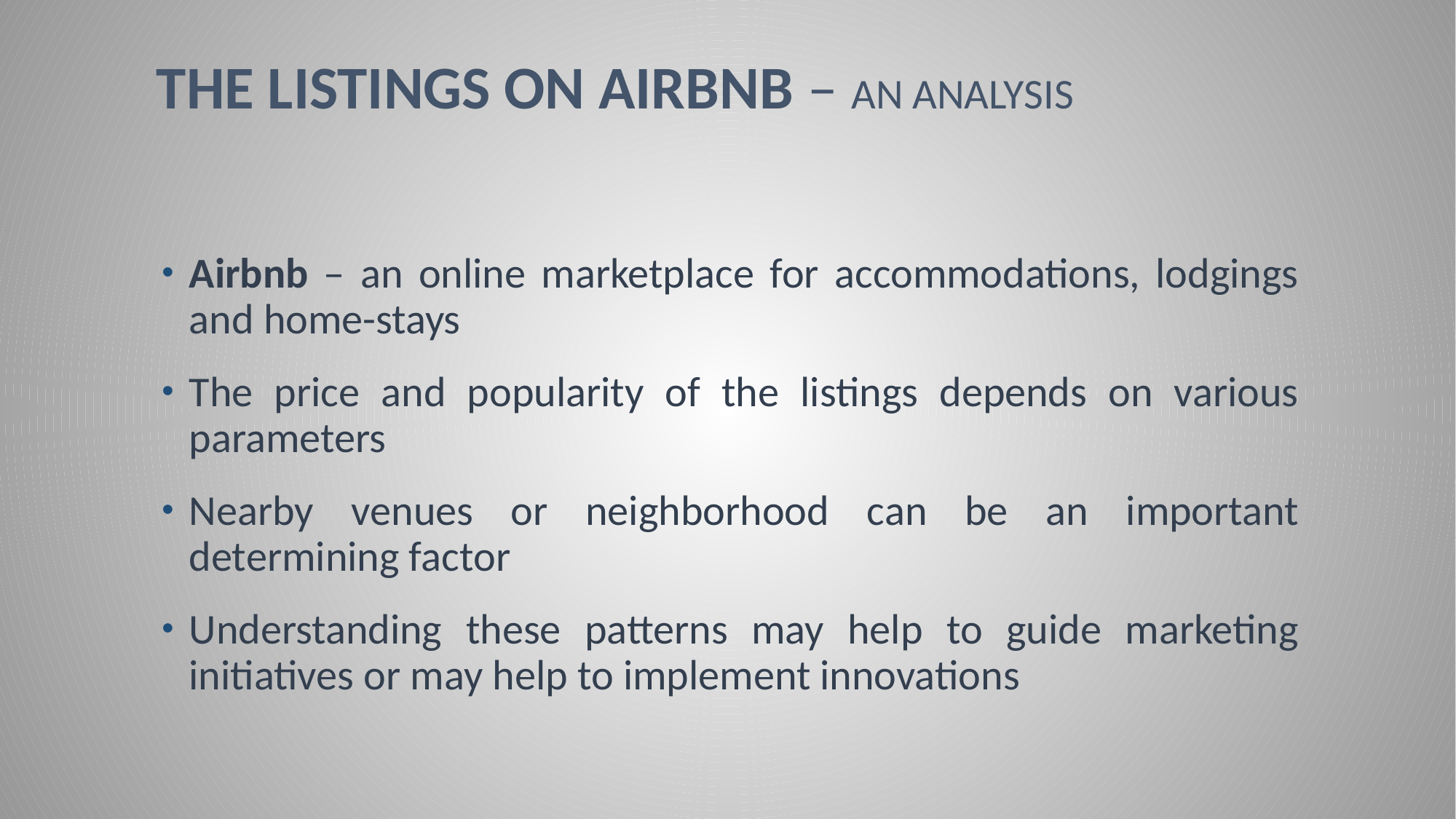

# the Listings on Airbnb – an analysis
Airbnb – an online marketplace for accommodations, lodgings and home-stays
The price and popularity of the listings depends on various parameters
Nearby venues or neighborhood can be an important determining factor
Understanding these patterns may help to guide marketing initiatives or may help to implement innovations